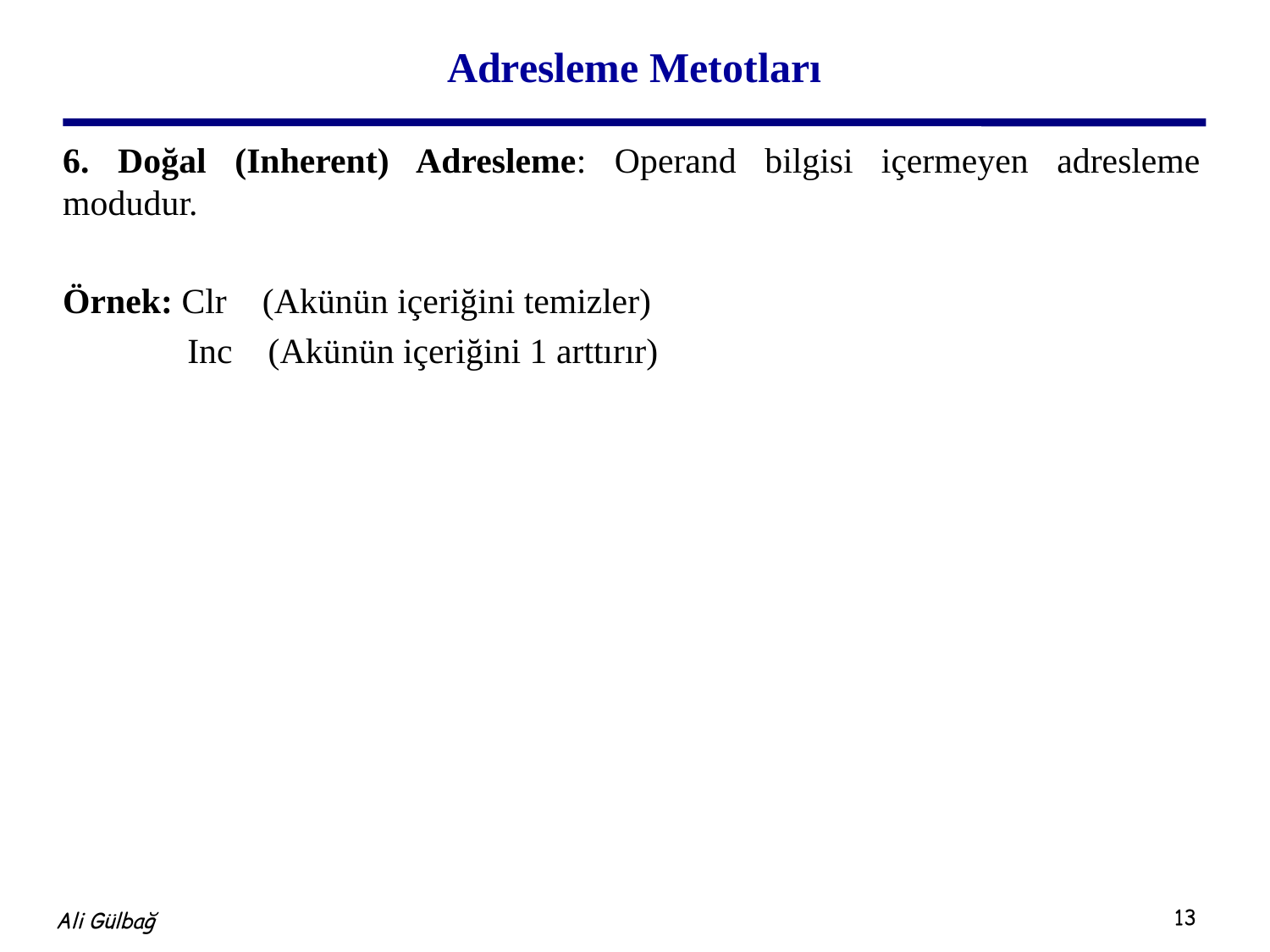

# Adresleme Metotları
6. Doğal (Inherent) Adresleme: Operand bilgisi içermeyen adresleme modudur.

Örnek: Clr    (Akünün içeriğini temizler)
              Inc    (Akünün içeriğini 1 arttırır)